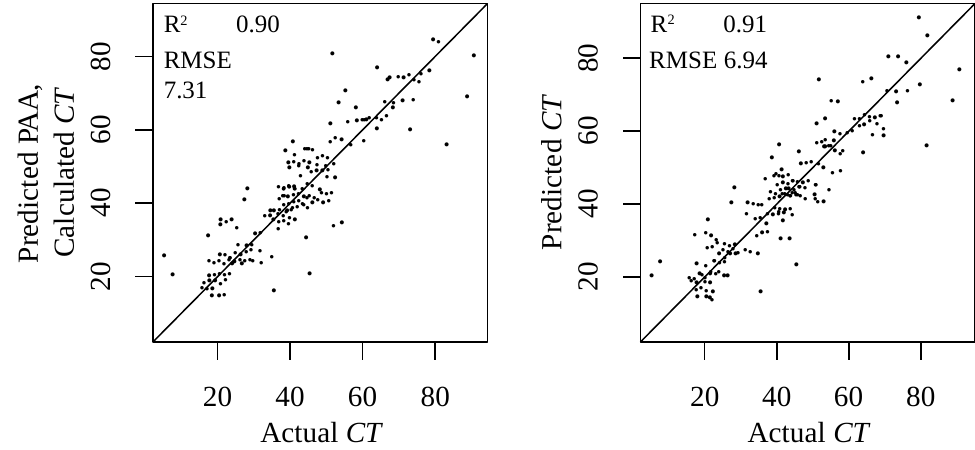

# R2        0.90
RMSE 7.31

●
●

R2          0.91
RMSE 6.94
80
● ●
●

●
● ●
●
●
● ● ●
●
●●
●
Predicted CT
●●●●●●●
●
●● ●●
60
●
●● ●● ●
● ●
●● ● ●

●●●● ●
●
●
●
●●
●
●
●●● ●
● ● ●
●●
● ●● ●●
●●●●●●●● ●●
●●●●●●●●●● ●
●
●●●●●●●●● ●
40
●●●●● ●
●   ●●●●	●
●
●●●●
● ●● ●●●

●● ●
●
●
●
●●●
● ●●●
● ●
●●● ●●●
●●●● ●● ●
● ● ●●●
●●●●
● ● ●●●●
●
●
●
●●●●●●
20
●● ●●

●●●●	●
● ●●
●

20	40	60	80
Actual CT

●●
80
●
●

● ●
●
● ●●●●●
●
Predicted PAA,
Calculated CT
●
●
● ● ● ●
●
●	●
● ●●●● ●●●
●
●
60
●
●
●
●● ● ● ●

●
● ● ●●●  ●
●● ●●● ●●●
● ● ● ● ● ●
●●●●●
● ●●●●
● ●
●●●●● ●●● ●
●
●
●●●●●●●●● ●●●
40
●●●●● ●●●●●
●●● ●●●●●
●● ●● ●●

●●●	●●●●●
● ●
●   ●	● ●
●●
●
●
● ●●
●●●●●●●● ● ●
●
●
●●●●●●●●● ● ●
● ●
20
●●●●●
●
●● ●●●
●●●

●●●
●

20	40	60	80
Actual CT